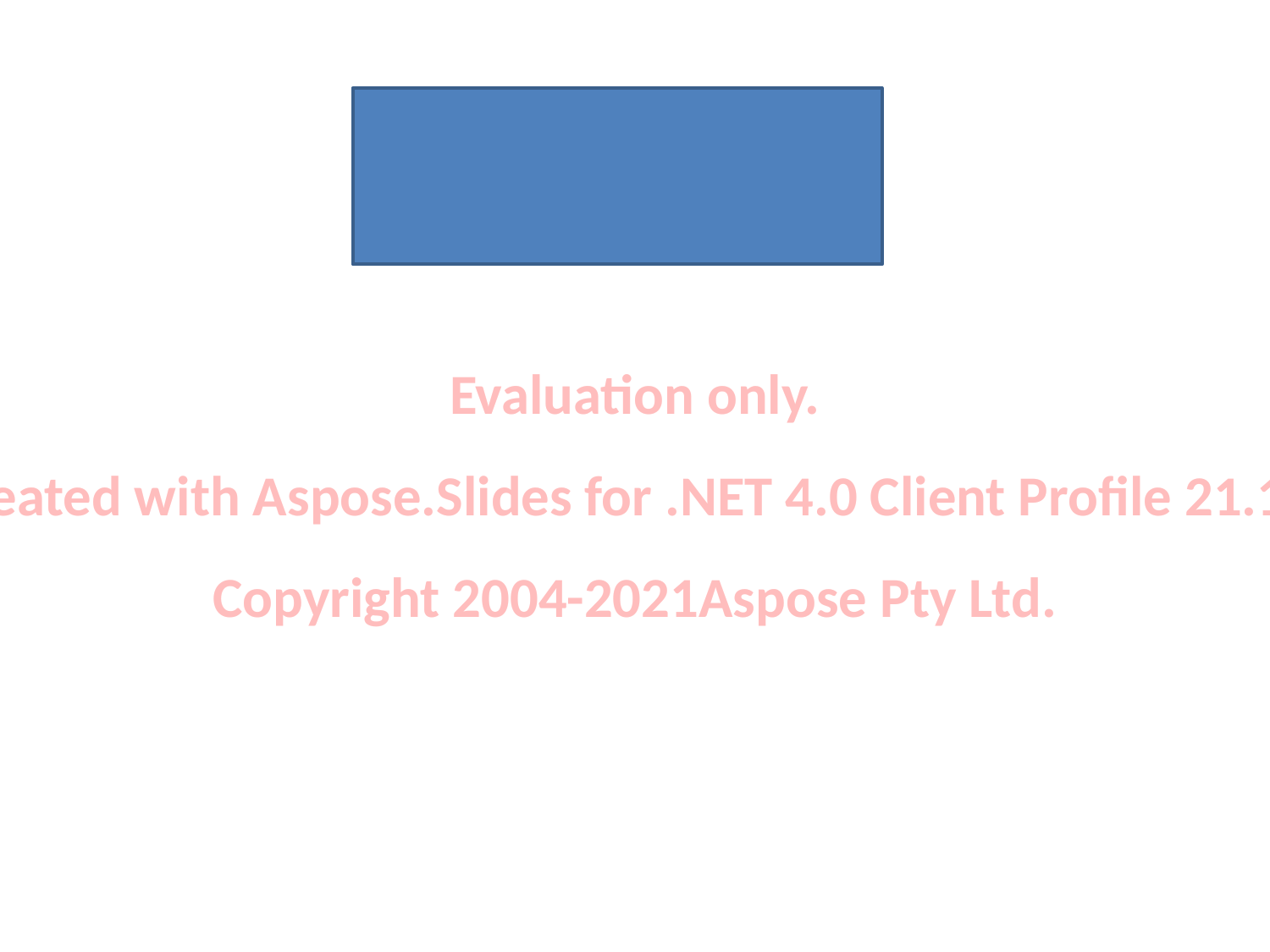

Evaluation only.
Created with Aspose.Slides for .NET 4.0 Client Profile 21.12.
Copyright 2004-2021Aspose Pty Ltd.
Evaluation only.
Created with Aspose.Slides for .NET 4.0 Client Profile 21.12.
Copyright 2004-2021Aspose Pty Ltd.